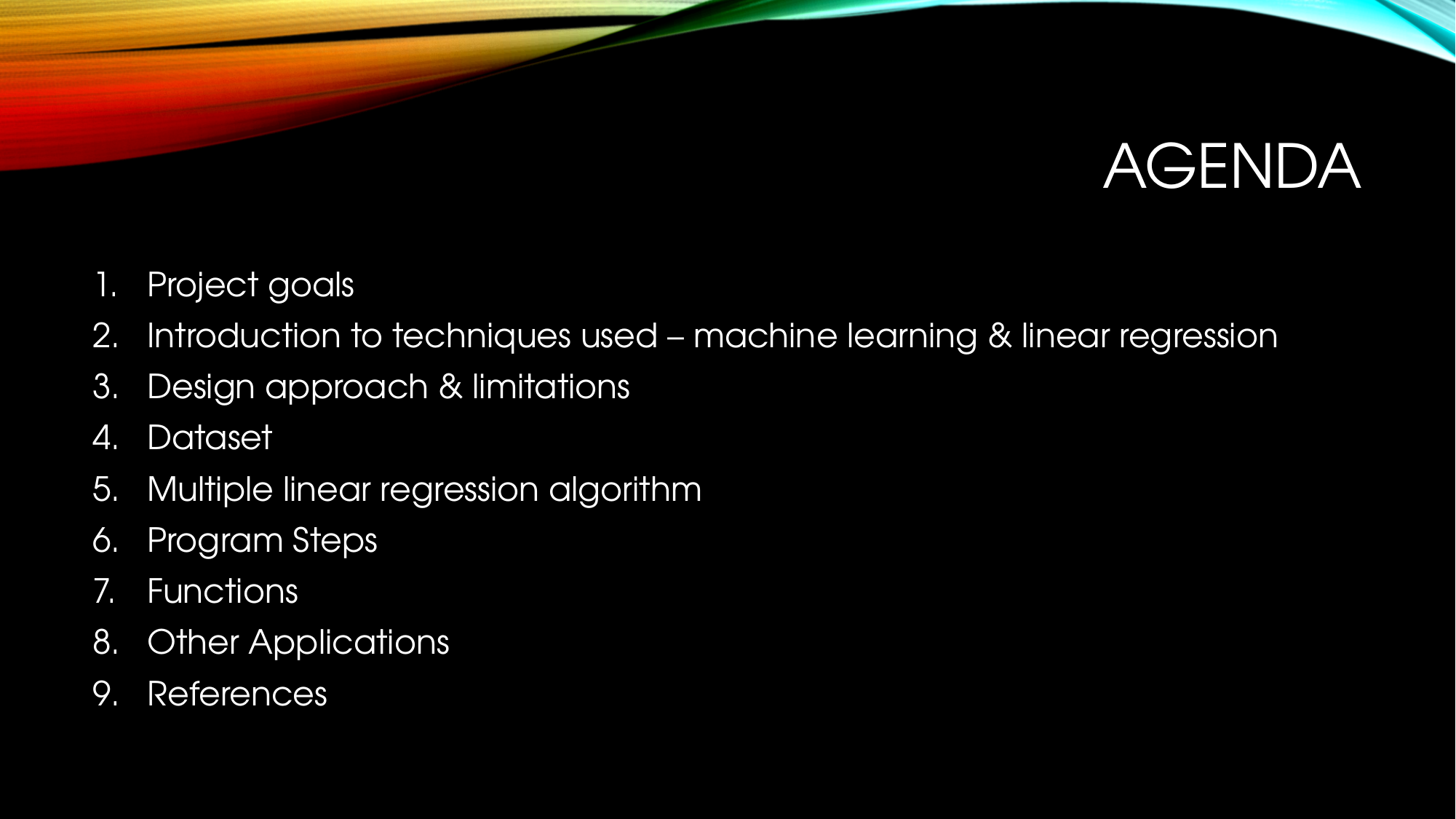

# AGENDA
Project goals
Introduction to techniques used – machine learning & linear regression
Design approach & limitations
Dataset
Multiple linear regression algorithm
Program Steps
Functions
Other Applications
References